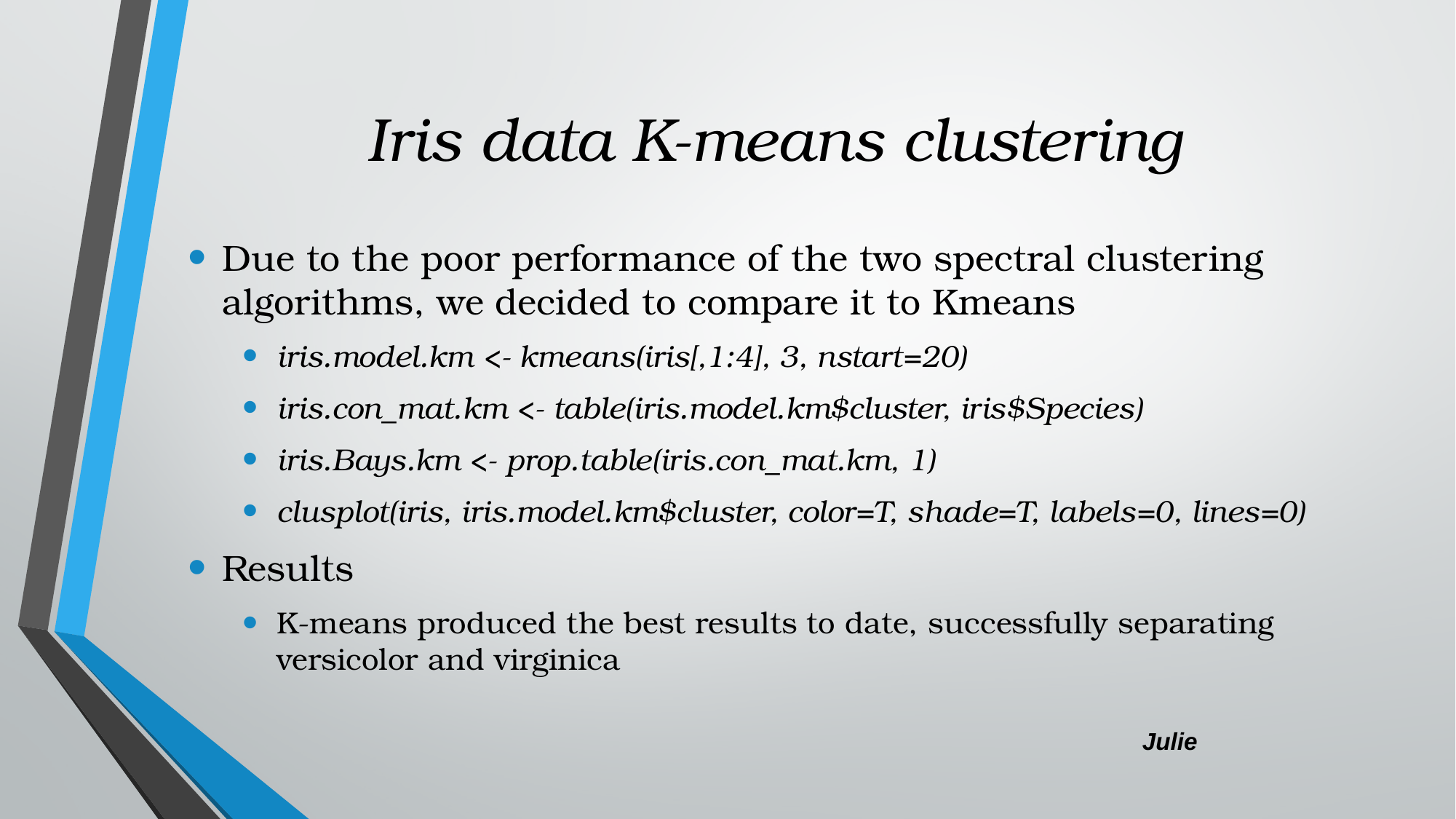

# Iris data K-means clustering
Due to the poor performance of the two spectral clustering algorithms, we decided to compare it to Kmeans
iris.model.km <- kmeans(iris[,1:4], 3, nstart=20)
iris.con_mat.km <- table(iris.model.km$cluster, iris$Species)
iris.Bays.km <- prop.table(iris.con_mat.km, 1)
clusplot(iris, iris.model.km$cluster, color=T, shade=T, labels=0, lines=0)
Results
K-means produced the best results to date, successfully separating versicolor and virginica
Julie